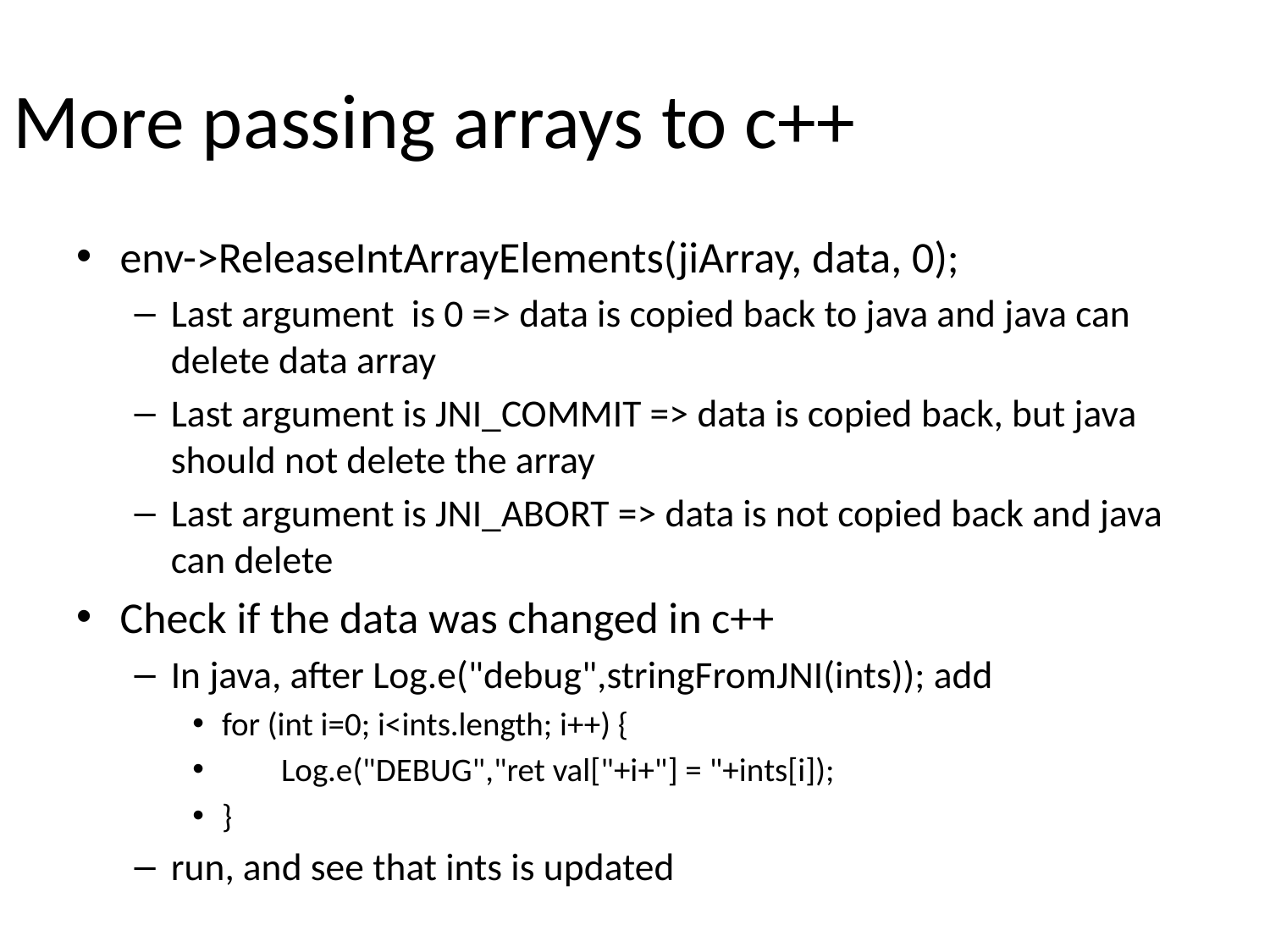

# More passing arrays to c++
env->ReleaseIntArrayElements(jiArray, data, 0);
Last argument  is 0 => data is copied back to java and java can delete data array
Last argument is JNI_COMMIT => data is copied back, but java should not delete the array
Last argument is JNI_ABORT => data is not copied back and java can delete
Check if the data was changed in c++
In java, after Log.e("debug",stringFromJNI(ints)); add
for (int i=0; i<ints.length; i++) {
        Log.e("DEBUG","ret val["+i+"] = "+ints[i]);
}
run, and see that ints is updated